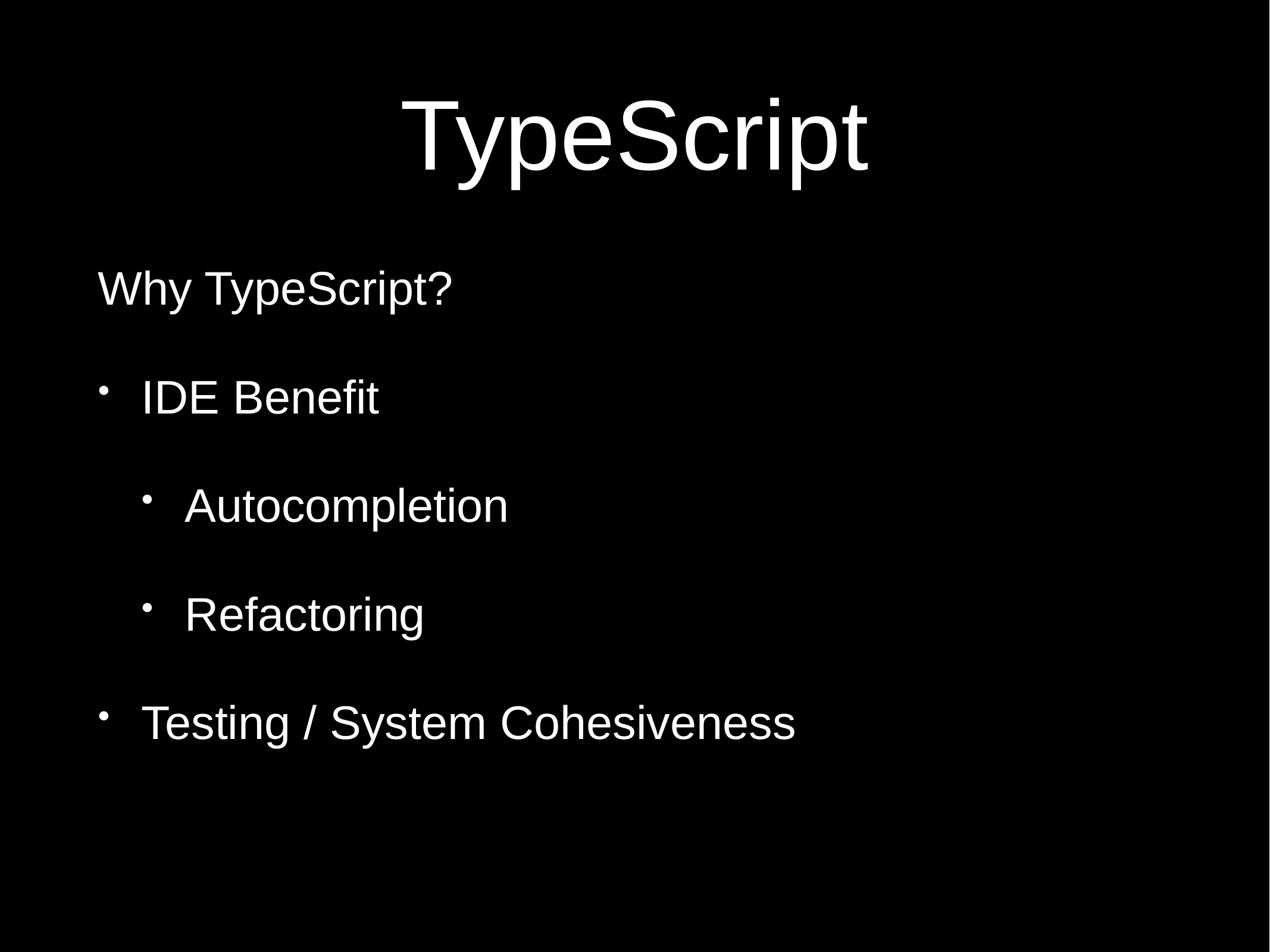

# TypeScript
Why TypeScript?
IDE Benefit
Autocompletion
Refactoring
Testing / System Cohesiveness